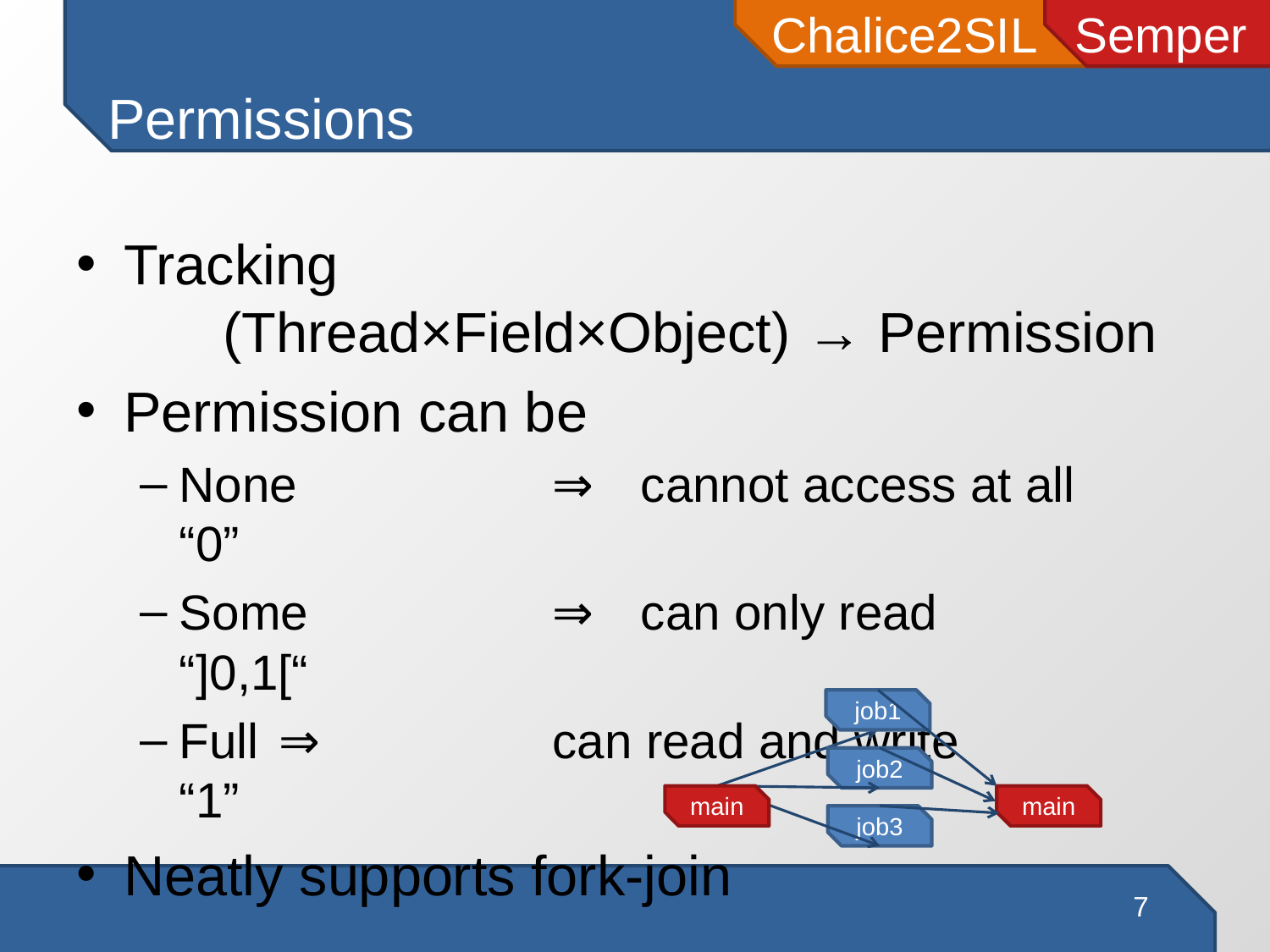

# Permissions
Tracking
	(Thread×Field×Object) → Permission
Permission can be
None 	⇒ 	cannot access at all	“0”
Some	⇒	can only read	“]0,1[“
Full	⇒	can read and write 	“1”
Neatly supports fork-join
job1
job2
main
main
job3
7